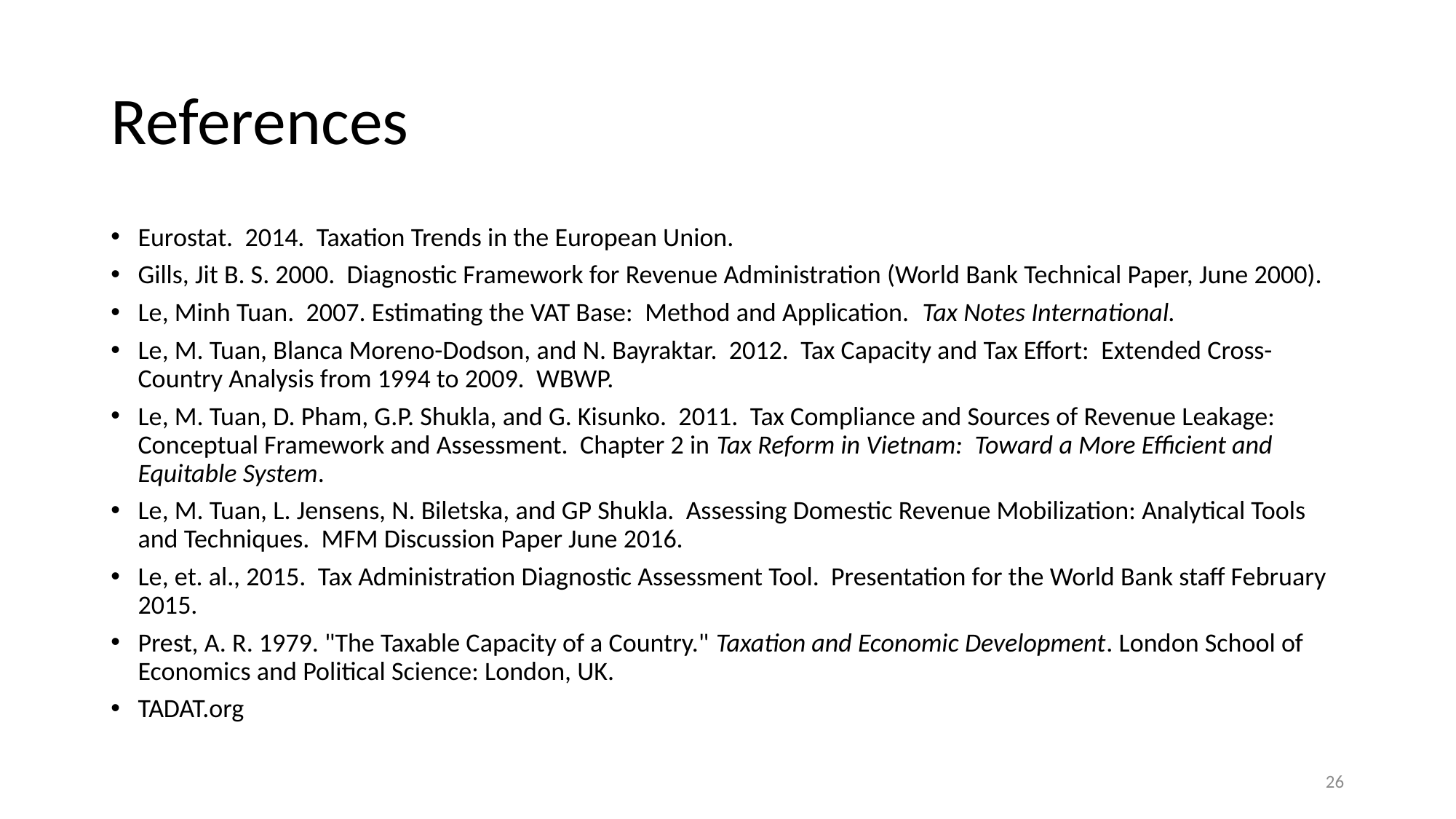

# References
Eurostat.  2014.  Taxation Trends in the European Union.
Gills, Jit B. S. 2000.  Diagnostic Framework for Revenue Administration (World Bank Technical Paper, June 2000).
Le, Minh Tuan.  2007. Estimating the VAT Base:  Method and Application.  Tax Notes International.
Le, M. Tuan, Blanca Moreno-Dodson, and N. Bayraktar.  2012.  Tax Capacity and Tax Effort:  Extended Cross-Country Analysis from 1994 to 2009.  WBWP.
Le, M. Tuan, D. Pham, G.P. Shukla, and G. Kisunko.  2011.  Tax Compliance and Sources of Revenue Leakage:  Conceptual Framework and Assessment.  Chapter 2 in Tax Reform in Vietnam:  Toward a More Efficient and Equitable System.
Le, M. Tuan, L. Jensens, N. Biletska, and GP Shukla.  Assessing Domestic Revenue Mobilization: Analytical Tools and Techniques.  MFM Discussion Paper June 2016.
Le, et. al., 2015.  Tax Administration Diagnostic Assessment Tool.  Presentation for the World Bank staff February 2015.
Prest, A. R. 1979. "The Taxable Capacity of a Country." Taxation and Economic Development. London School of Economics and Political Science: London, UK.
TADAT.org

26